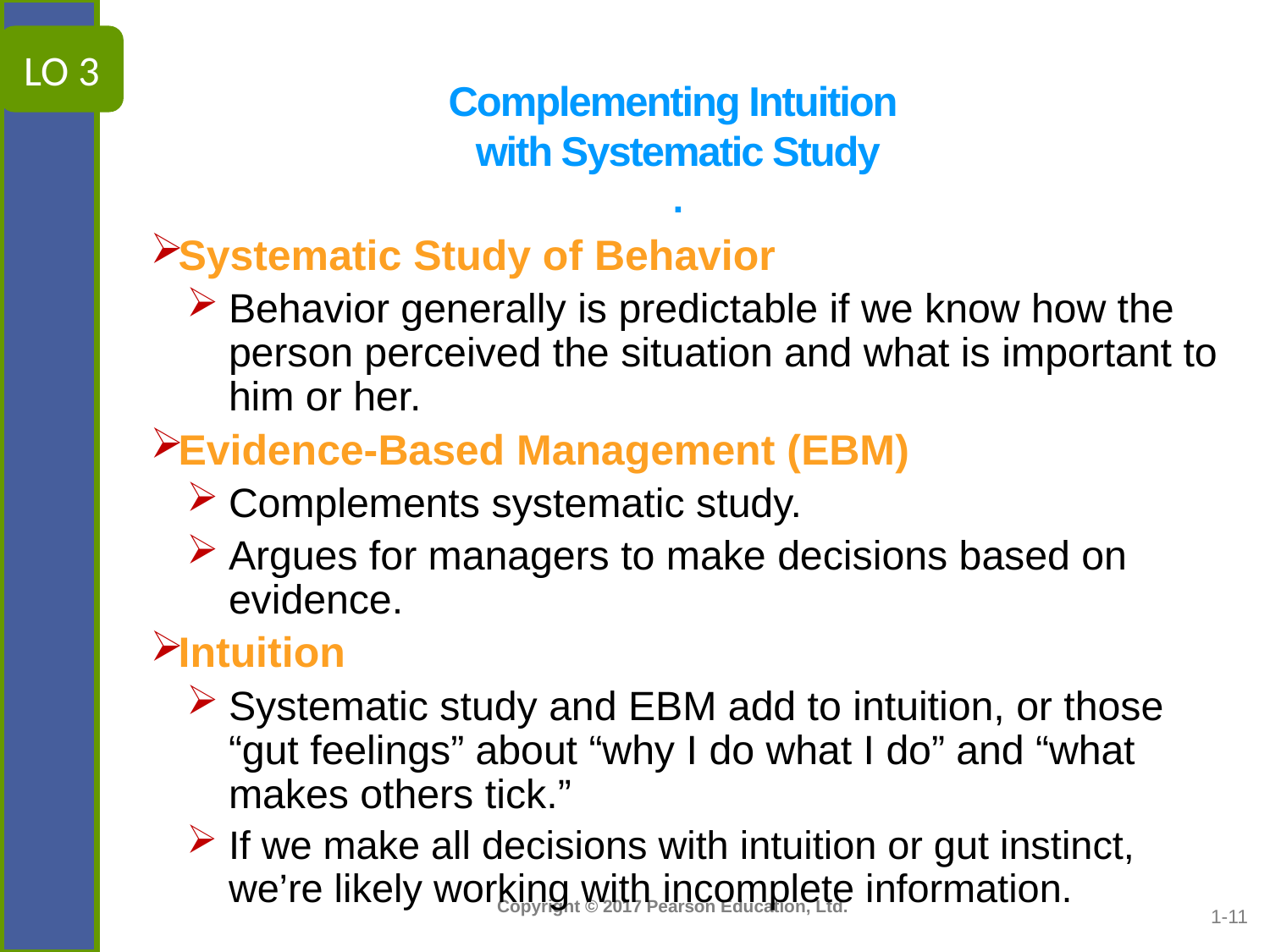

LO 3
# Complementing Intuition with Systematic Study .
Systematic Study of Behavior
Behavior generally is predictable if we know how the person perceived the situation and what is important to him or her.
Evidence-Based Management (EBM)
Complements systematic study.
Argues for managers to make decisions based on evidence.
Intuition
Systematic study and EBM add to intuition, or those “gut feelings” about “why I do what I do” and “what makes others tick.”
If we make all decisions with intuition or gut instinct, we’re likely working with incomplete information.

1-11